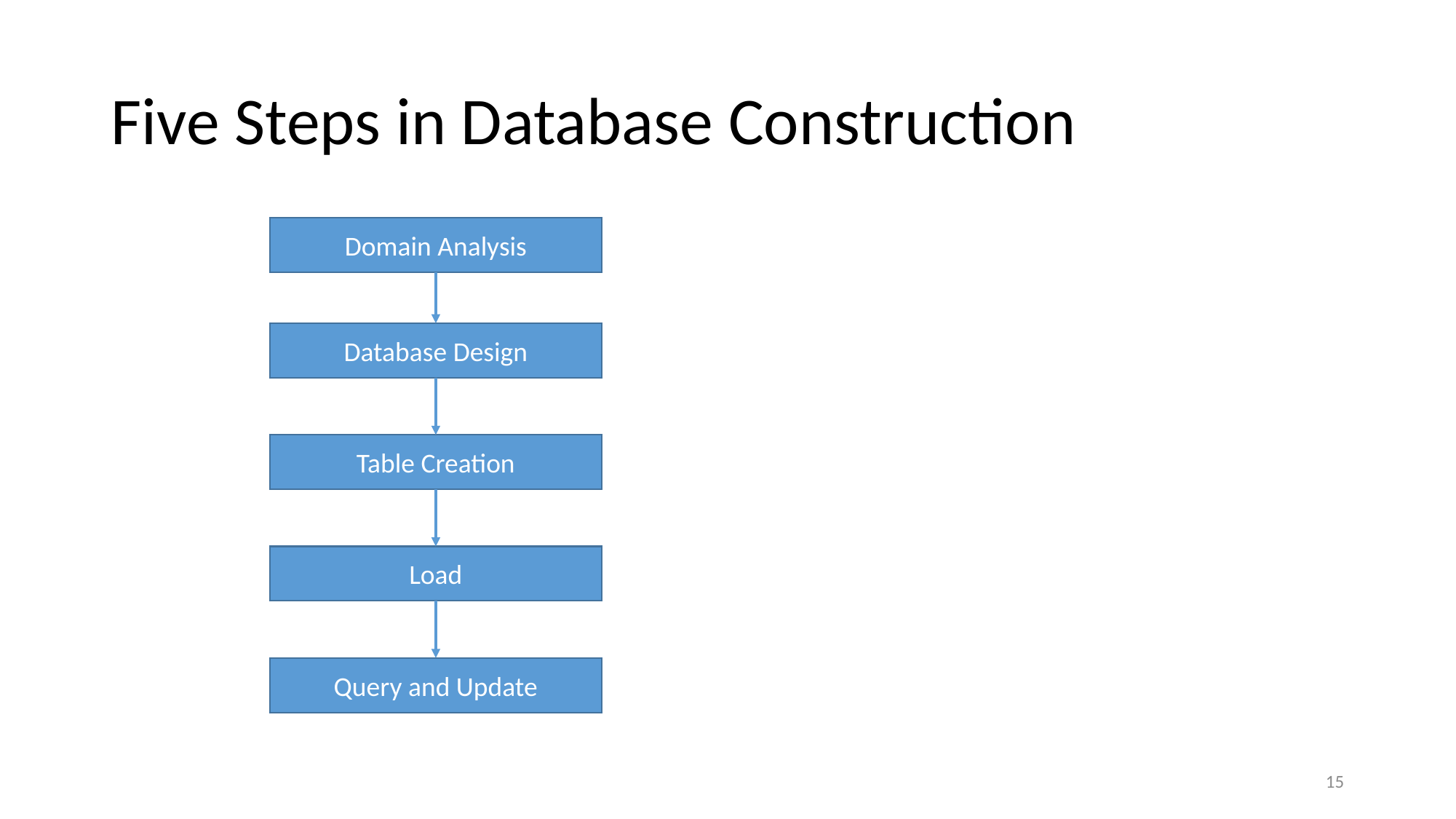

# Five Steps in Database Construction
Domain Analysis
Database Design
Table Creation
Load
Query and Update
15